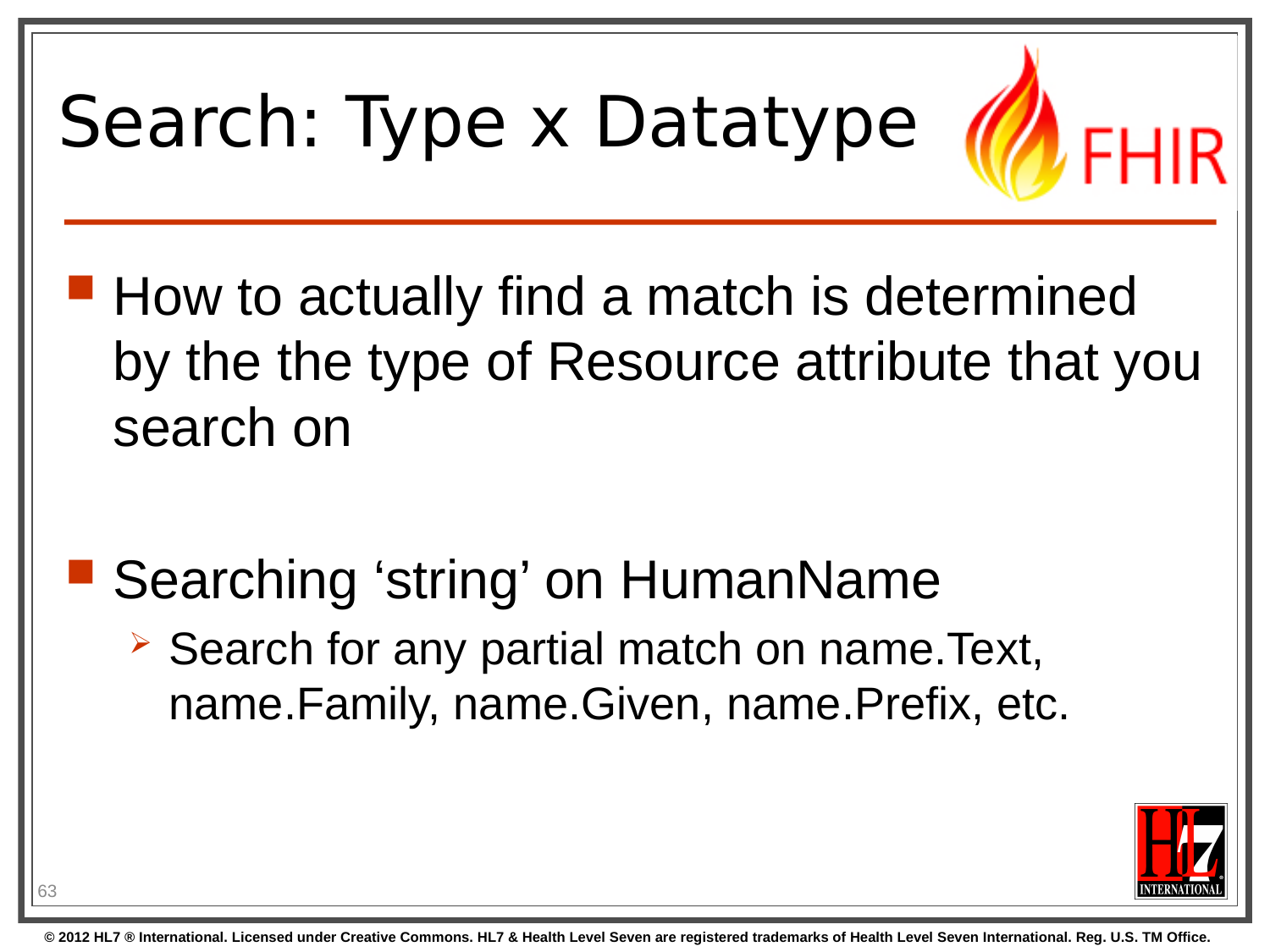

# Search: Type x Datatype
How to actually find a match is determined by the the type of Resource attribute that you search on

Searching ‘string’ on HumanName
Search for any partial match on name.Text, name.Family, name.Given, name.Prefix, etc.

63